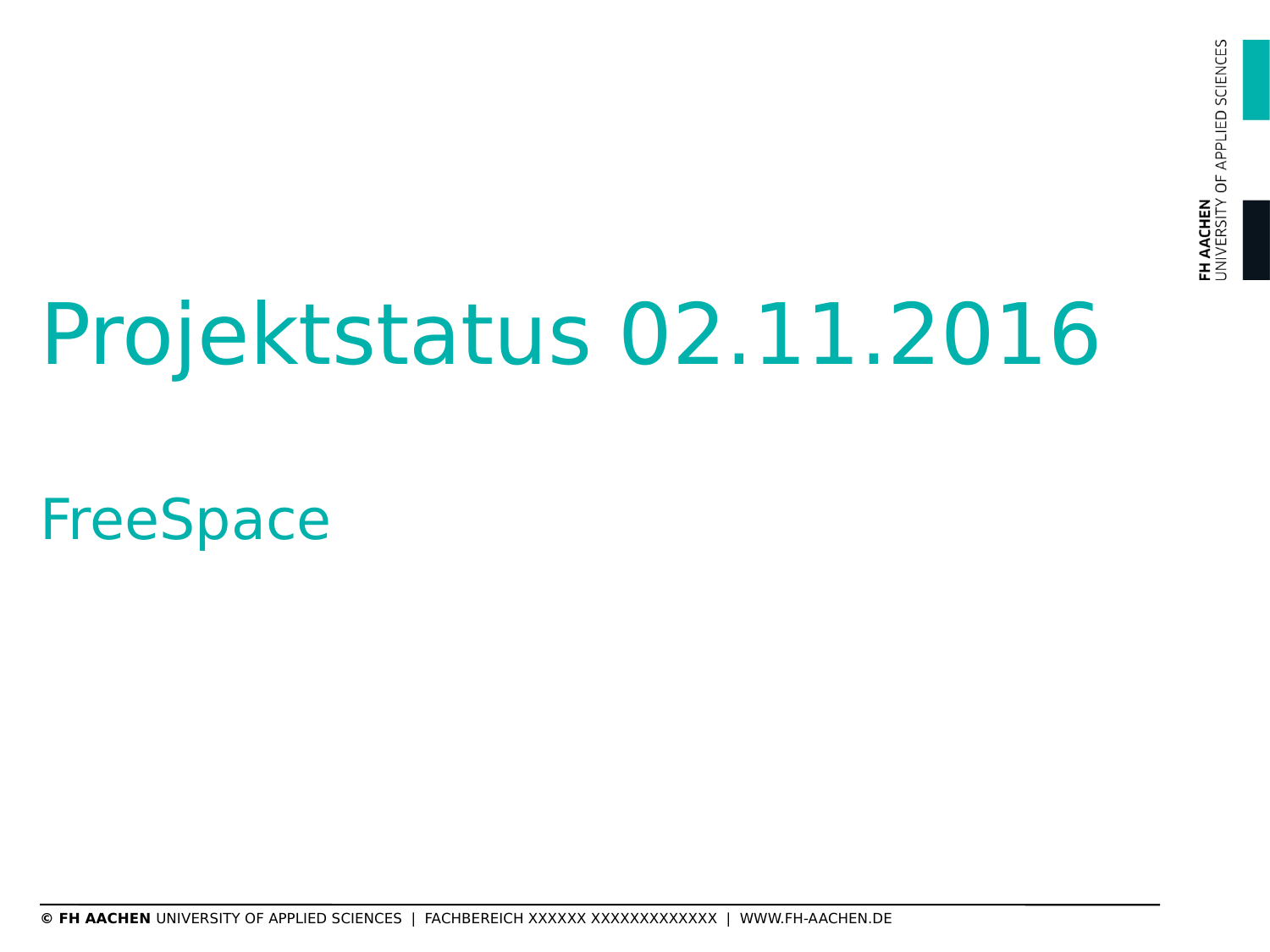

# Projektstatus 02.11.2016 FreeSpace

© FH AACHEN UNIVERSITY OF APPLIED SCIENCES  |  FACHBEREICH XXXXXX XXXXXXXXXXXXX  |  WWW.FH-AACHEN.DE